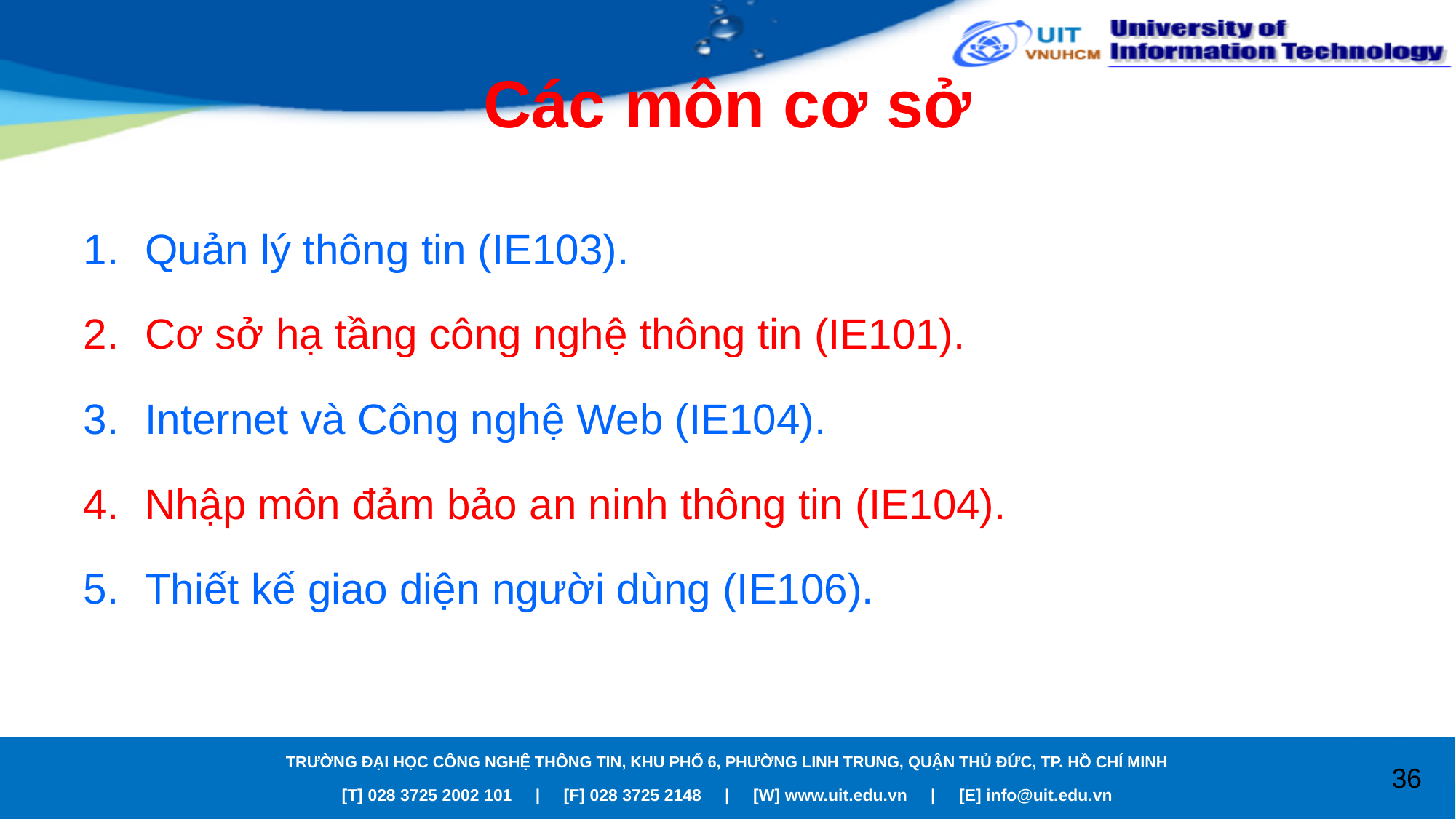

# Các môn cơ sở
Quản lý thông tin (IE103).
Cơ sở hạ tầng công nghệ thông tin (IE101).
Internet và Công nghệ Web (IE104).
Nhập môn đảm bảo an ninh thông tin (IE104).
Thiết kế giao diện người dùng (IE106).